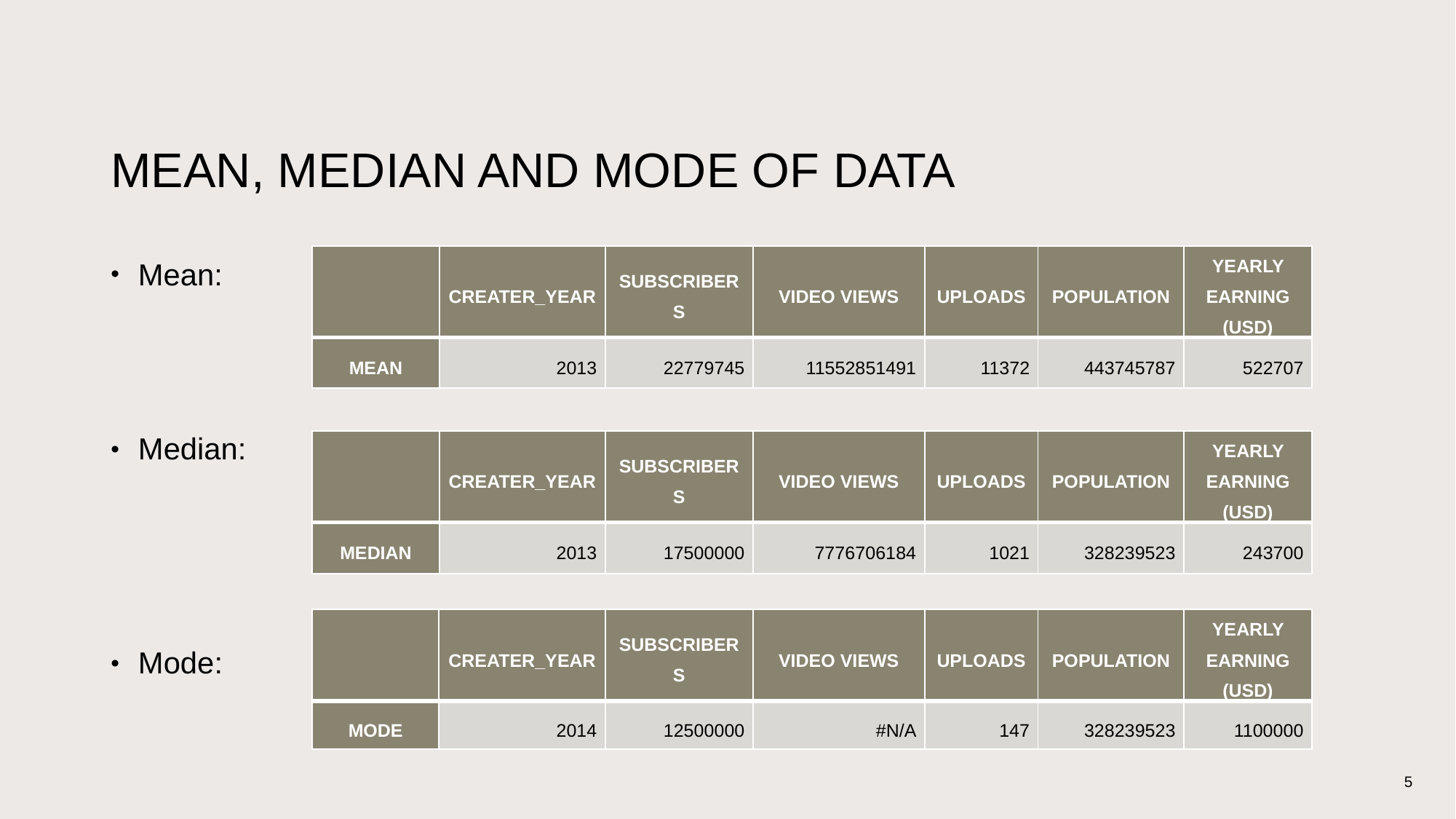

# MEAN, MEDIAN AND MODE OF DATA
|  | CREATER\_YEAR | SUBSCRIBERS | VIDEO VIEWS | UPLOADS | POPULATION | YEARLY EARNING (USD) |
| --- | --- | --- | --- | --- | --- | --- |
| MEAN | 2013 | 22779745 | 11552851491 | 11372 | 443745787 | 522707 |
Mean:
Median:
|  | CREATER\_YEAR | SUBSCRIBERS | VIDEO VIEWS | UPLOADS | POPULATION | YEARLY EARNING (USD) |
| --- | --- | --- | --- | --- | --- | --- |
| MEDIAN | 2013 | 17500000 | 7776706184 | 1021 | 328239523 | 243700 |
|  | CREATER\_YEAR | SUBSCRIBERS | VIDEO VIEWS | UPLOADS | POPULATION | YEARLY EARNING (USD) |
| --- | --- | --- | --- | --- | --- | --- |
| MODE | 2014 | 12500000 | #N/A | 147 | 328239523 | 1100000 |
Mode:
5